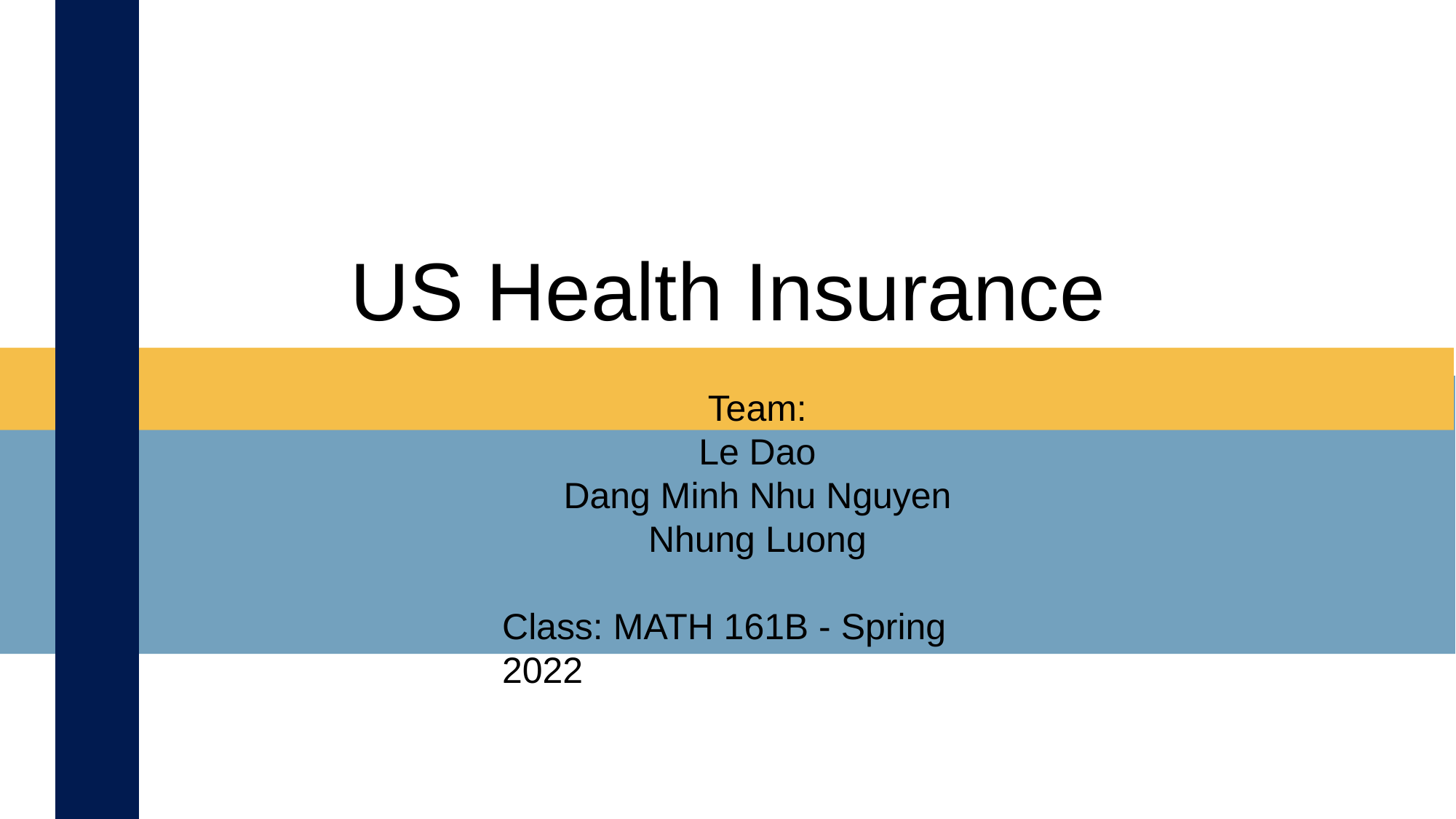

# US Health Insurance
Team:
Le Dao
Dang Minh Nhu Nguyen
Nhung Luong

Class: MATH 161B - Spring 2022